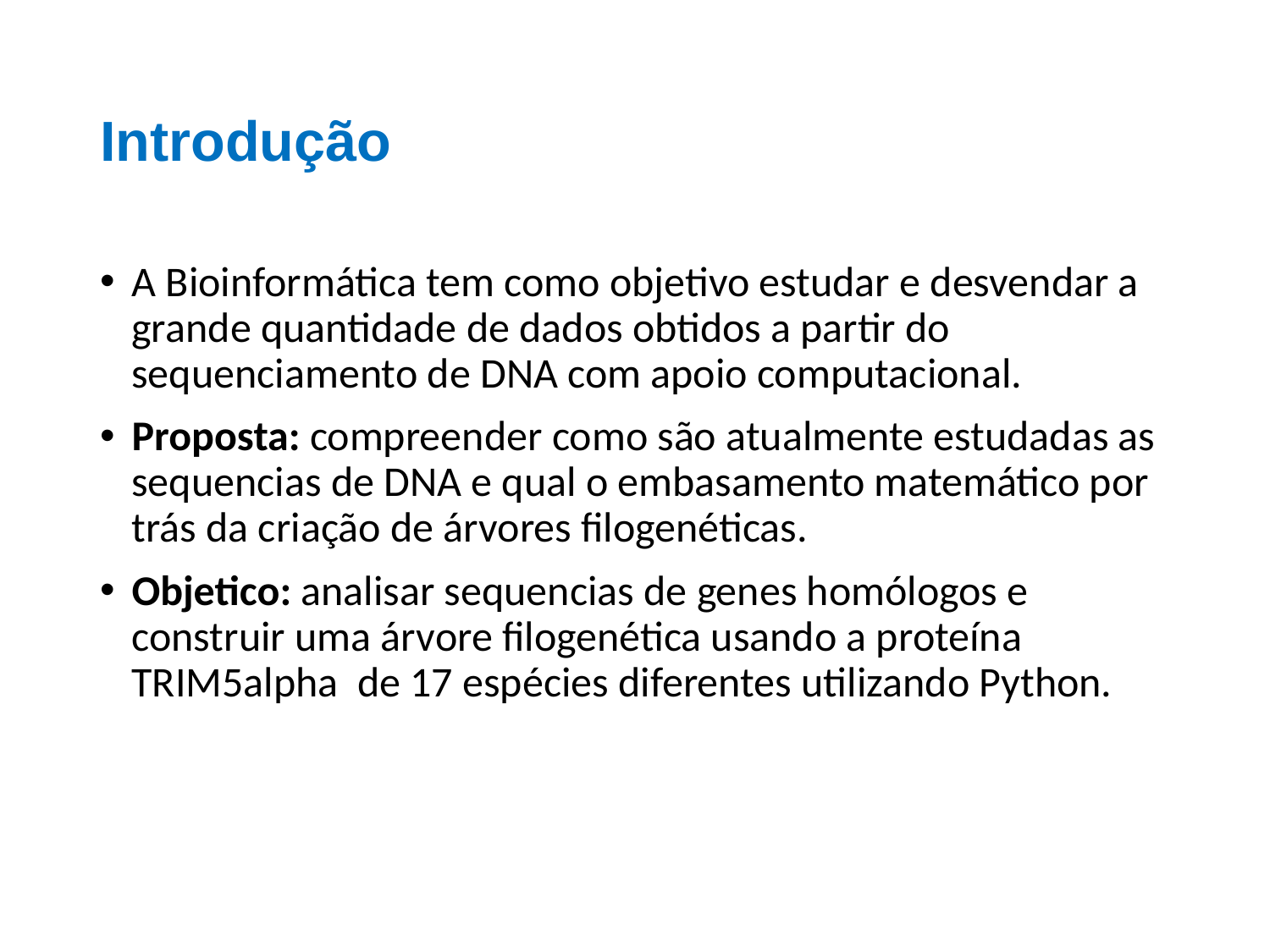

# Introdução
A Bioinformática tem como objetivo estudar e desvendar a grande quantidade de dados obtidos a partir do sequenciamento de DNA com apoio computacional.
Proposta: compreender como são atualmente estudadas as sequencias de DNA e qual o embasamento matemático por trás da criação de árvores filogenéticas.
Objetico: analisar sequencias de genes homólogos e construir uma árvore filogenética usando a proteína TRIM5alpha  de 17 espécies diferentes utilizando Python.